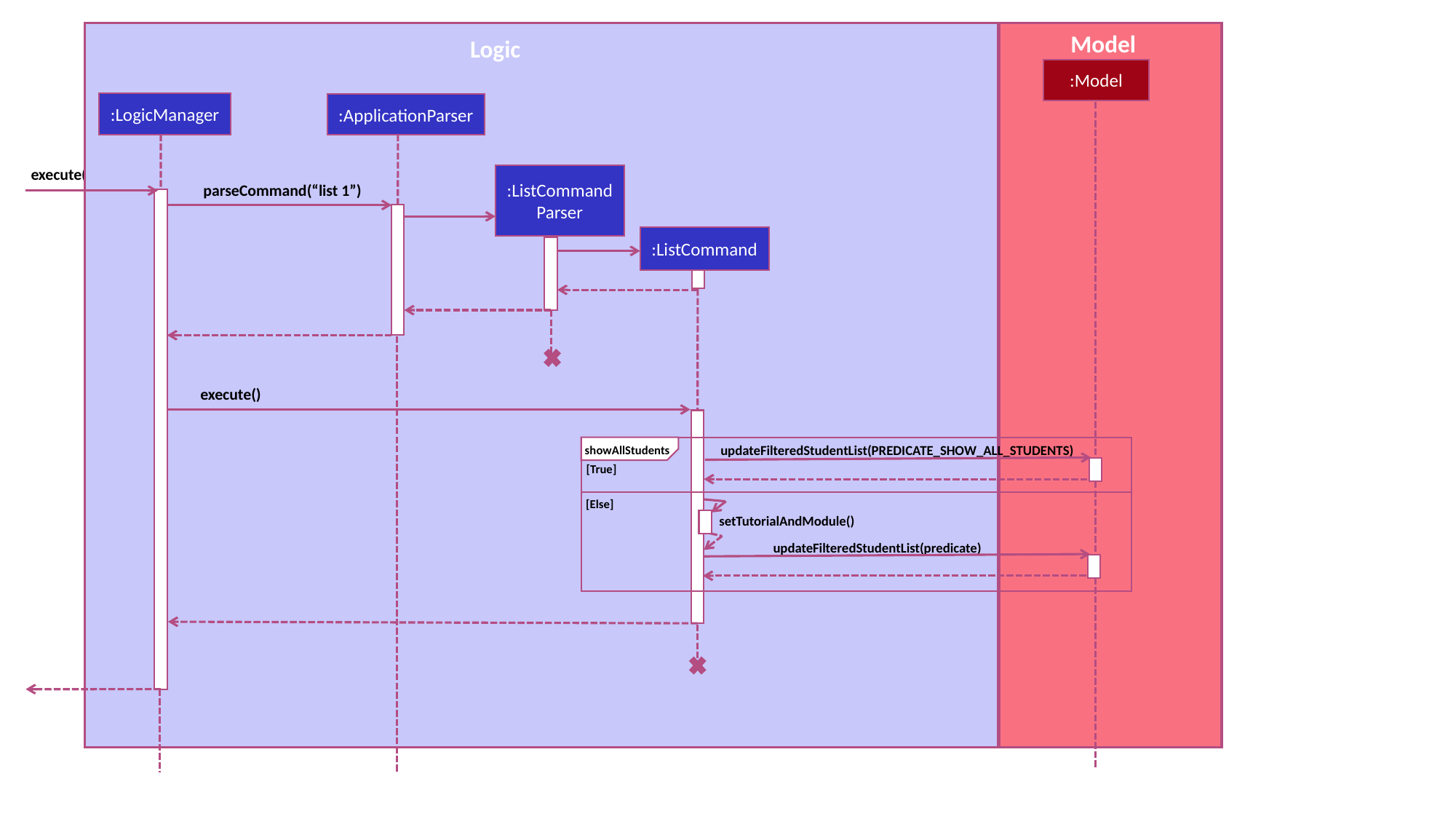

Model
Logic
:Model
:LogicManager
:ApplicationParser
:ListCommandParser
parseCommand(“list 1”)

:ListCommand

execute()

updateFilteredStudentList(PREDICATE_SHOW_ALL_STUDENTS)
showAllStudents

[True]

[Else]

setTutorialAndModule()

updateFilteredStudentList(predicate)

execute(“list 1”)